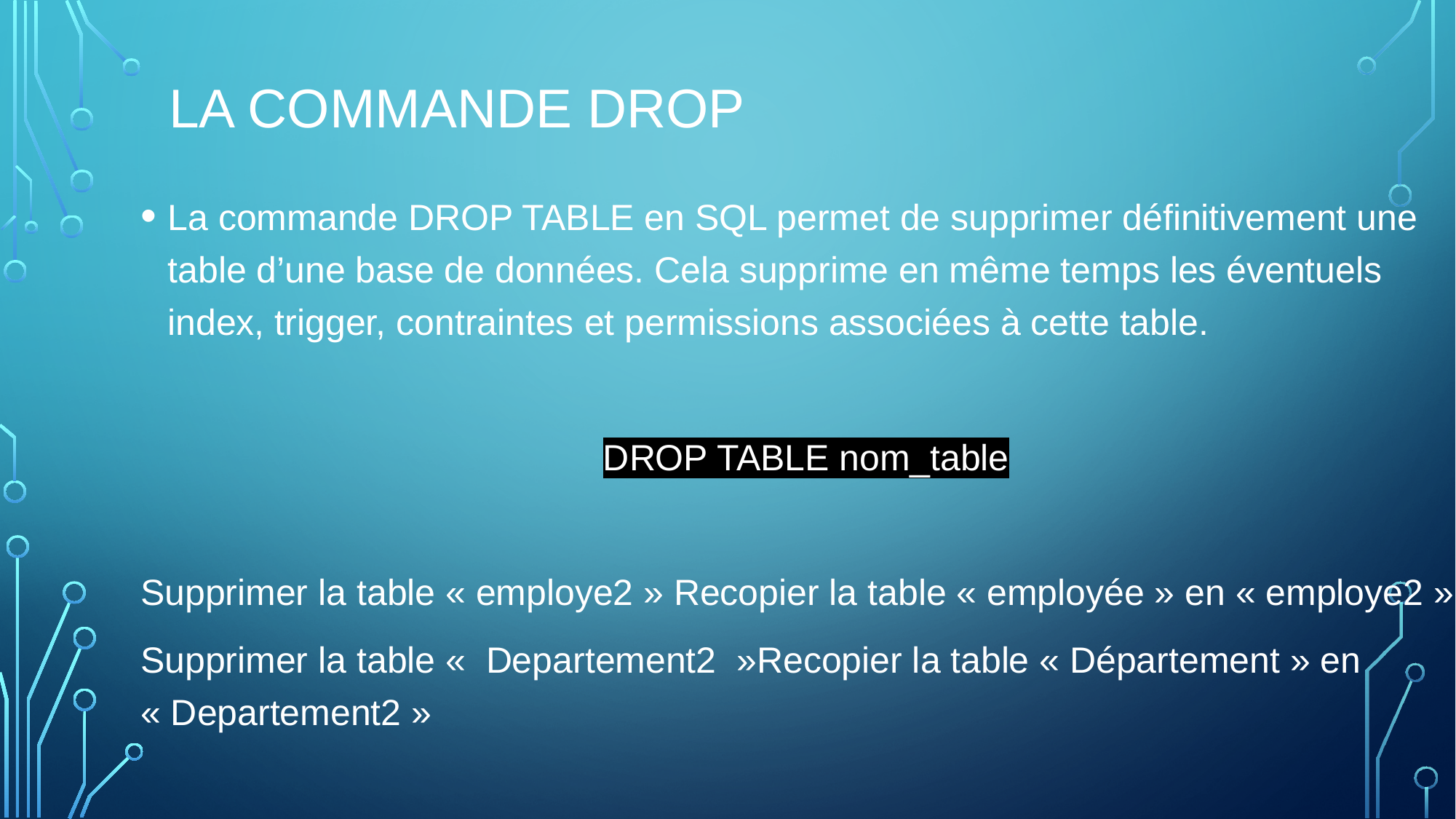

# La commande DROP
La commande DROP TABLE en SQL permet de supprimer définitivement une table d’une base de données. Cela supprime en même temps les éventuels index, trigger, contraintes et permissions associées à cette table.

DROP TABLE nom_table

Supprimer la table « employe2 » Recopier la table « employée » en « employe2 »
Supprimer la table «  Departement2  »Recopier la table « Département » en « Departement2 »